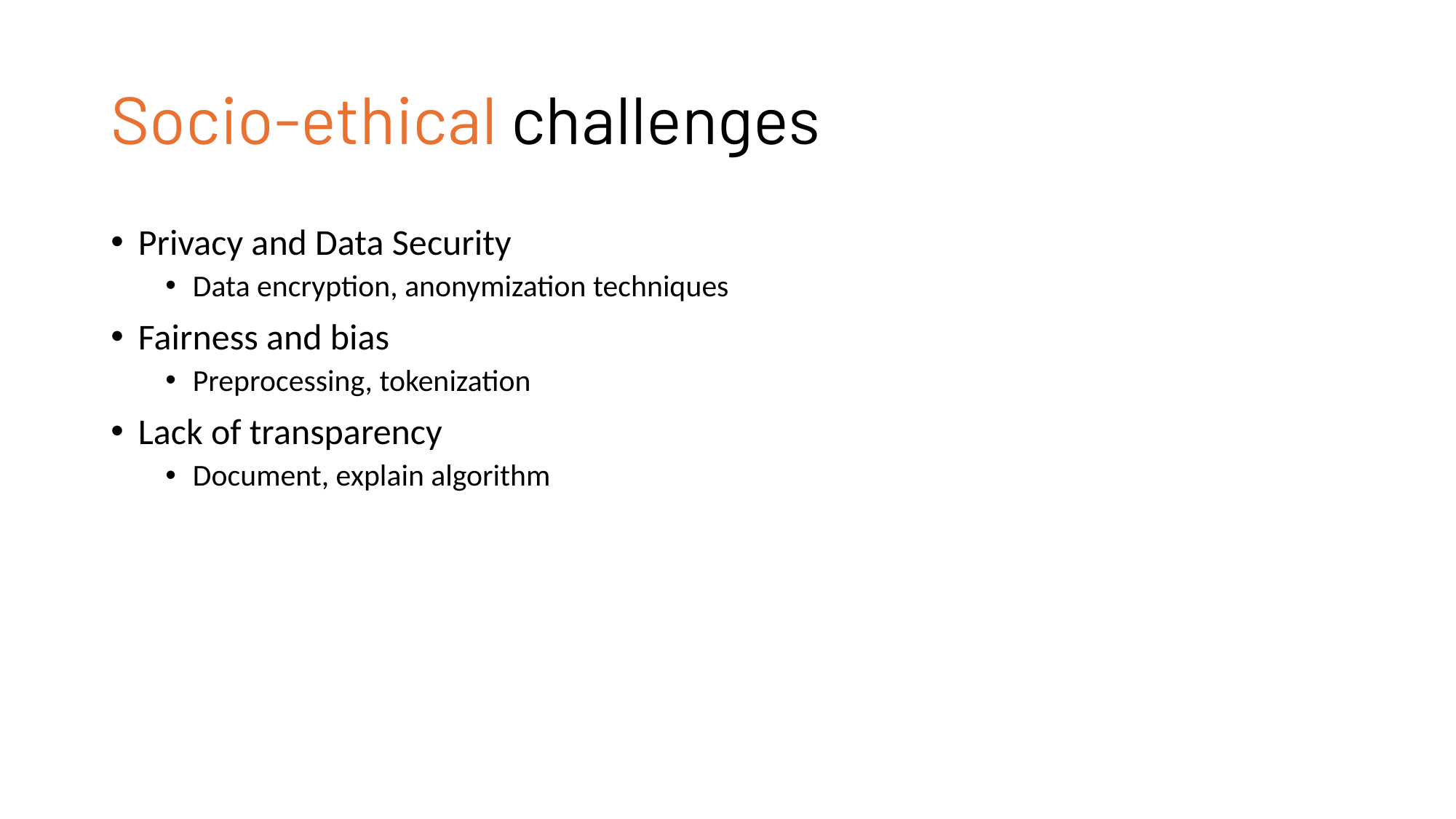

# Socio-ethical challenges
Privacy and Data Security
Data encryption, anonymization techniques
Fairness and bias
Preprocessing, tokenization
Lack of transparency
Document, explain algorithm